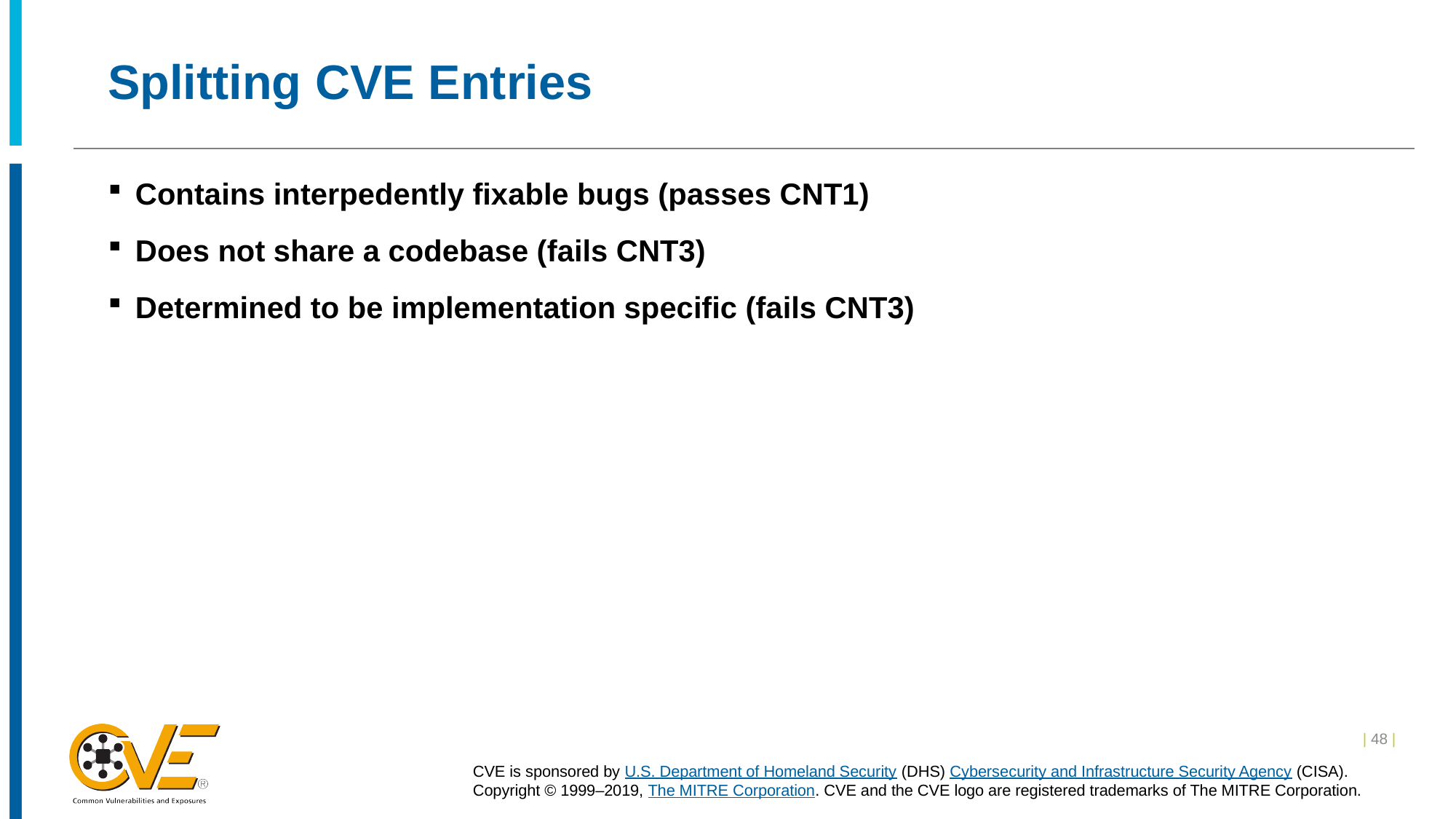

# Splitting CVE Entries
Contains interpedently fixable bugs (passes CNT1)
Does not share a codebase (fails CNT3)
Determined to be implementation specific (fails CNT3)

| 48 |